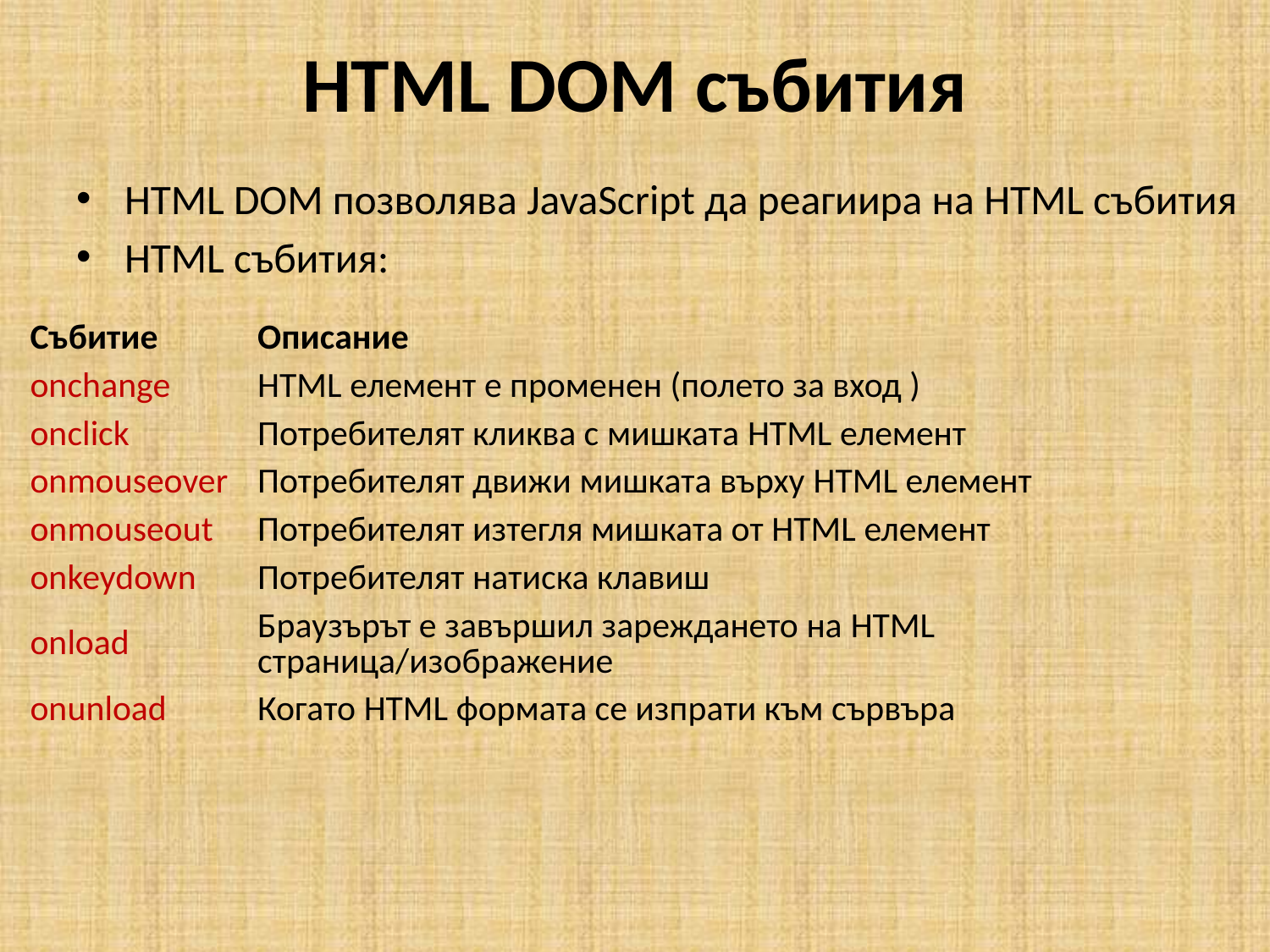

# HTML DOM събития
HTML DOM позволява JavaScript да реагиира на HTML събития
HTML събития:
| Събитие | Описание |
| --- | --- |
| onchange | HTML елемент е променен (полето за вход ) |
| onclick | Потребителят кликва с мишката HTML елемент |
| onmouseover | Потребителят движи мишката върху HTML елемент |
| onmouseout | Потребителят изтегля мишката от HTML елемент |
| onkeydown | Потребителят натиска клавиш |
| onload | Браузърът е завършил зареждането на HTML страница/изображение |
| onunload | Когато HTML формата се изпрати към сървъра |